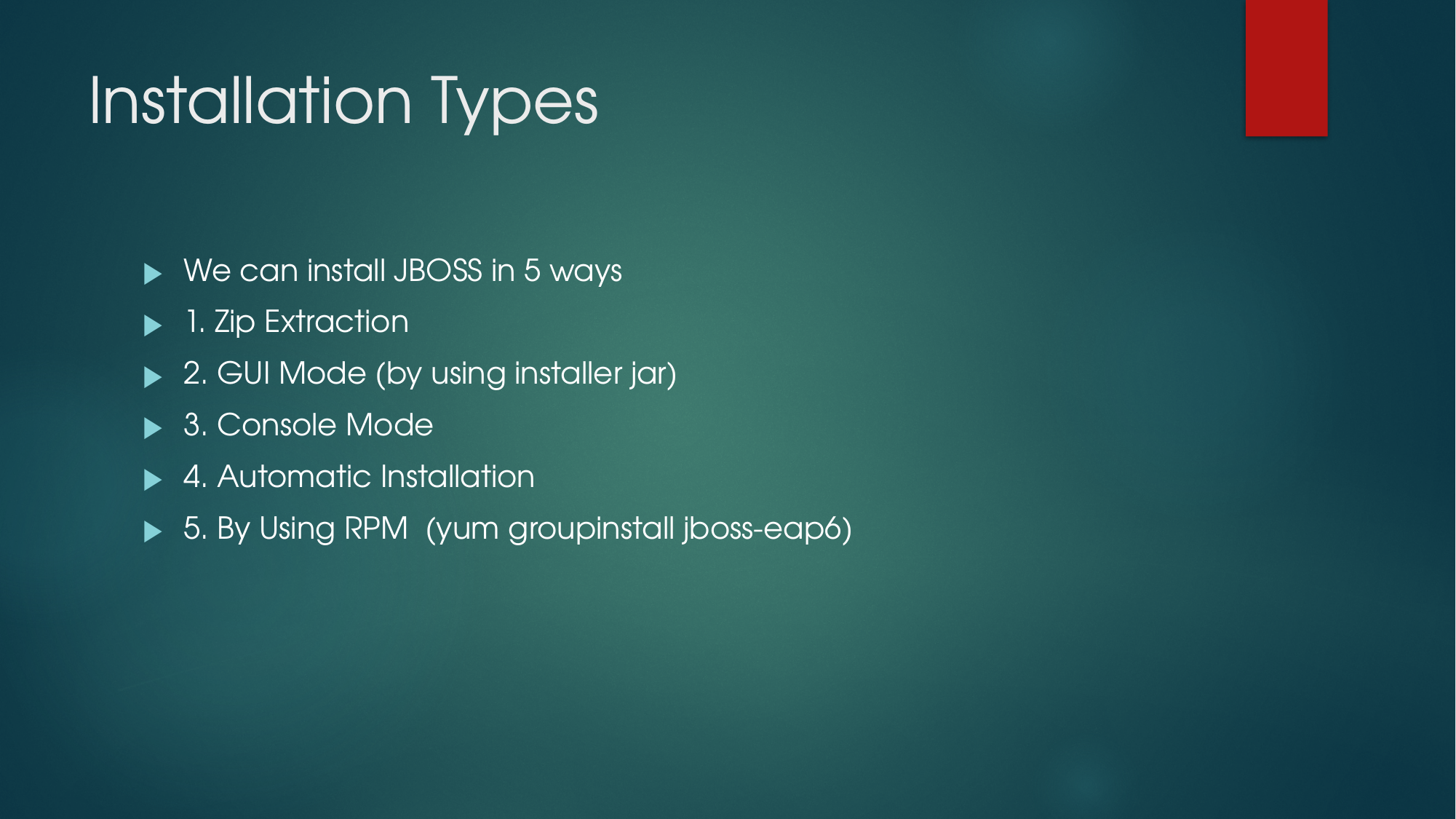

# Installation Types
We can install JBOSS in 5 ways
1. Zip Extraction
2. GUI Mode (by using installer jar)
3. Console Mode
4. Automatic Installation
5. By Using RPM  (yum groupinstall jboss-eap6)